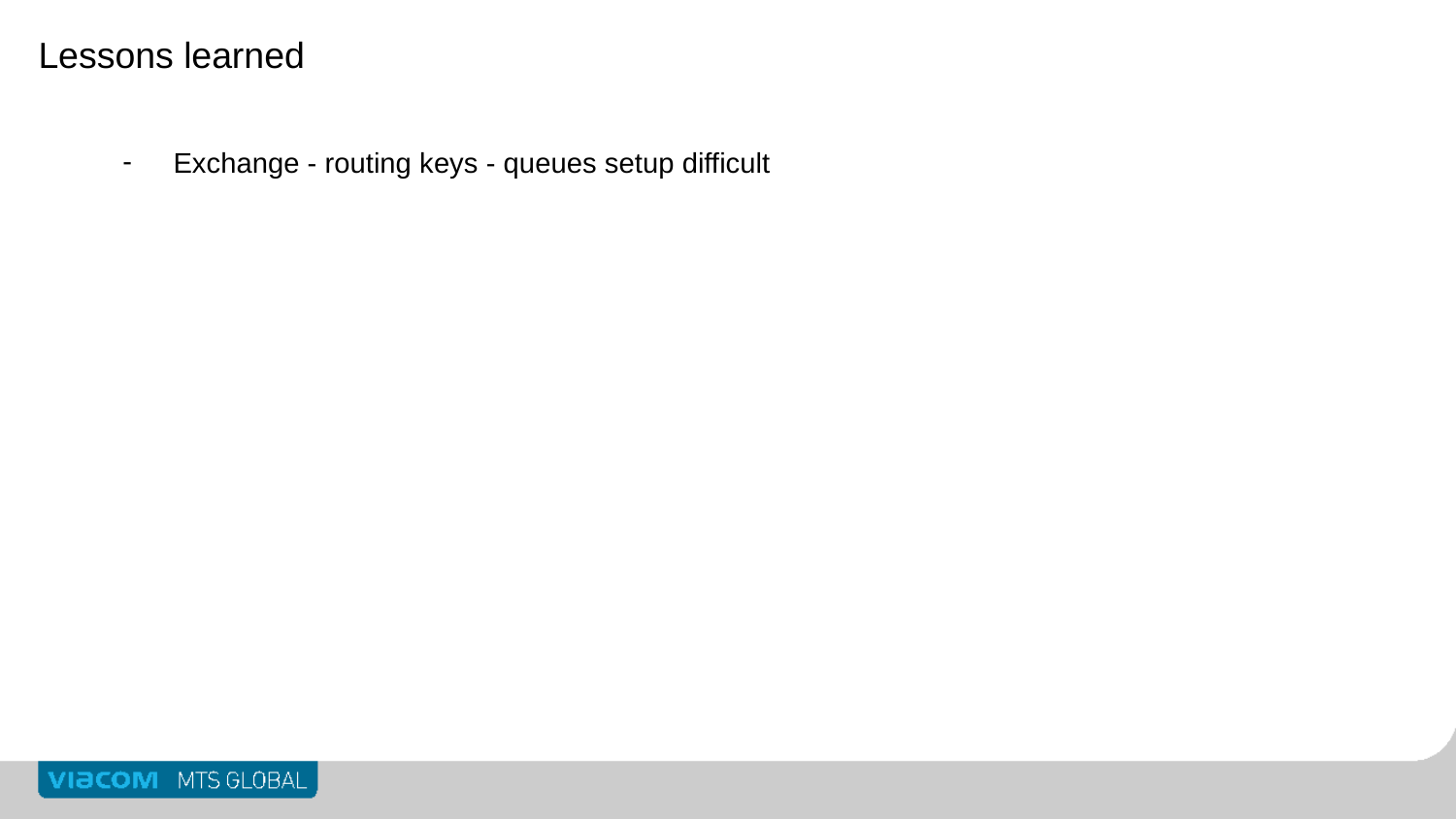

Lessons learned
Exchange - routing keys - queues setup difficult